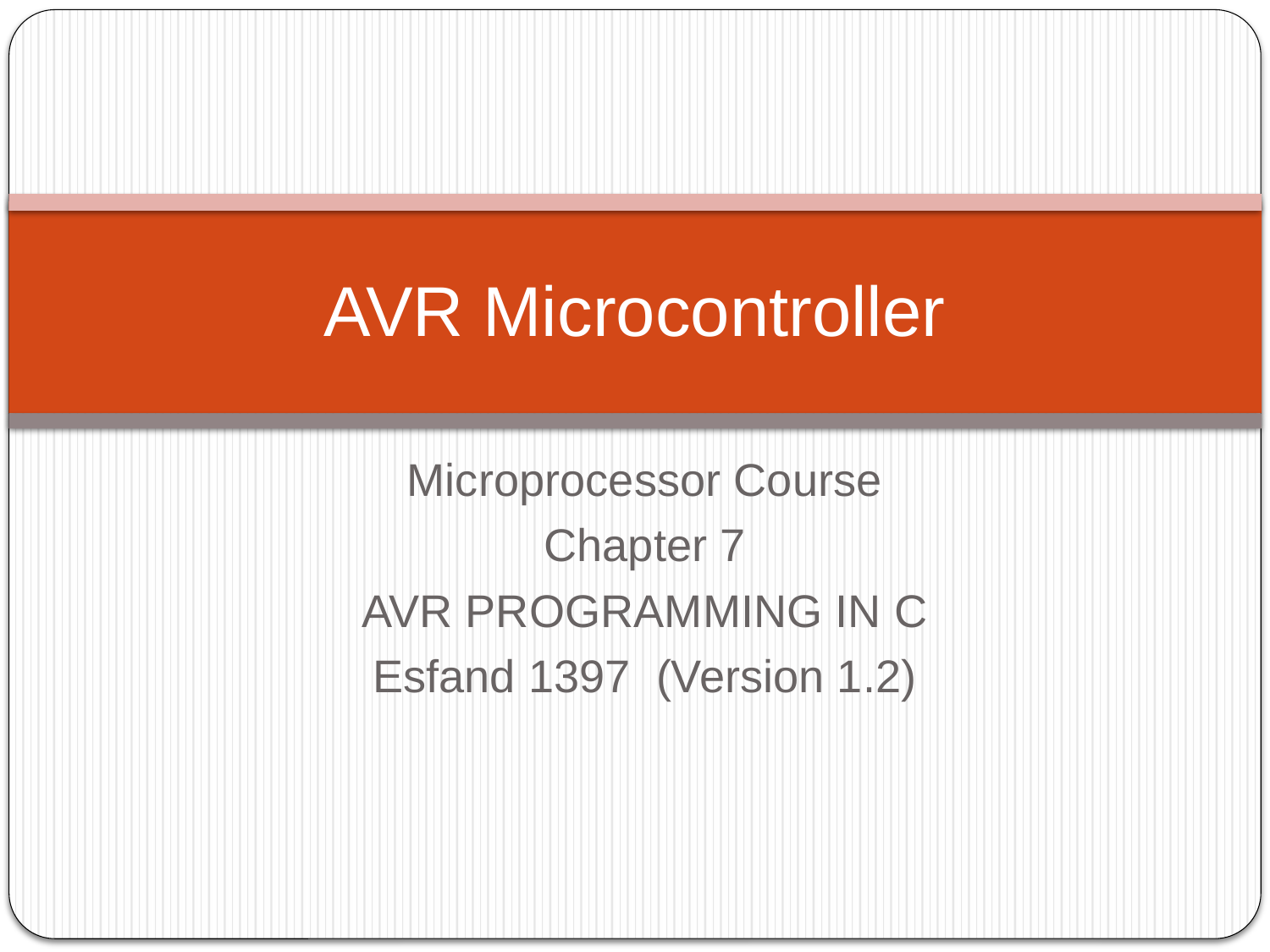

# AVR Microcontroller
Microprocessor Course
Chapter 7
AVR PROGRAMMING IN C
Esfand 1397  (Version 1.2)